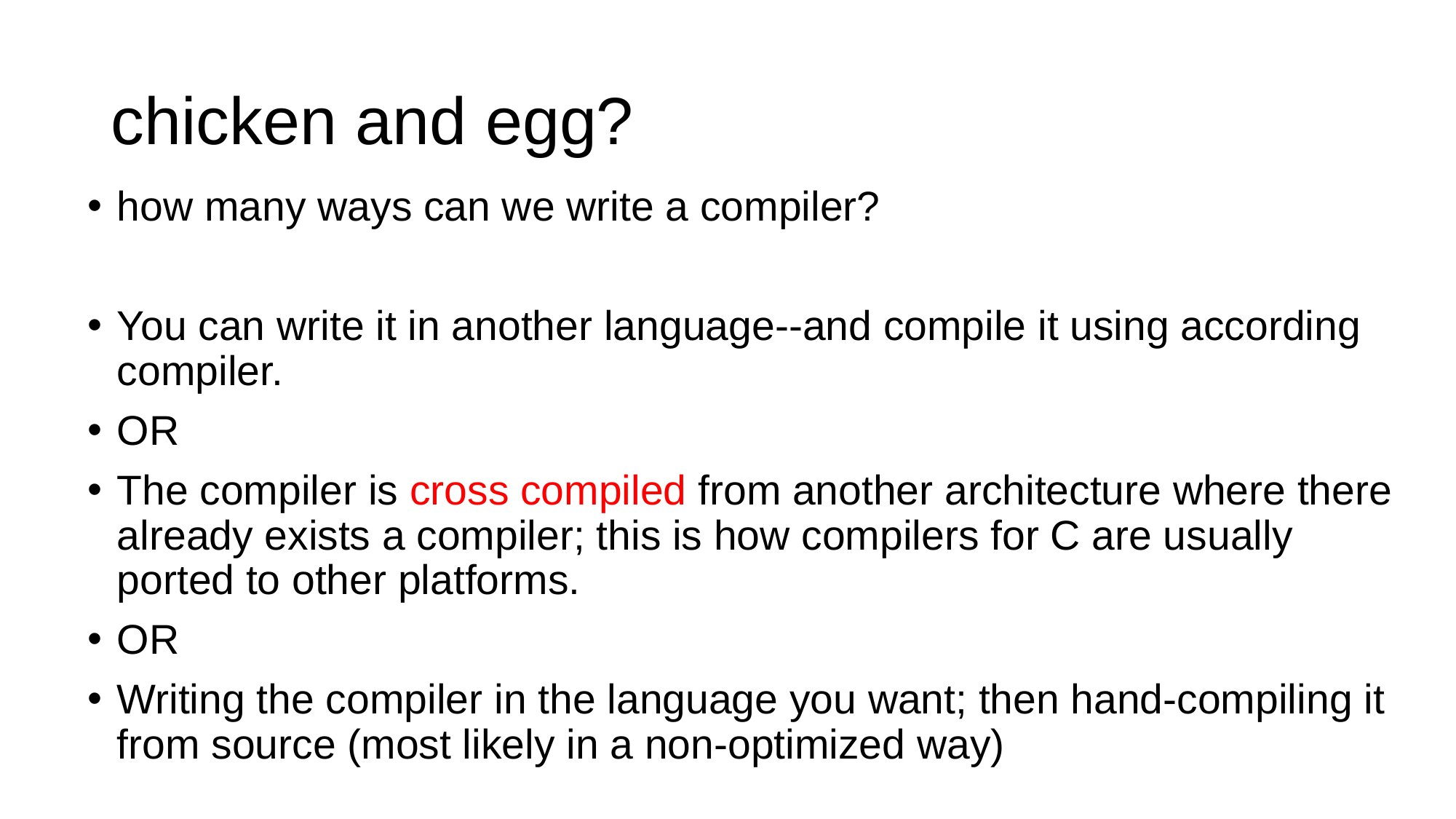

# chicken and egg?
how many ways can we write a compiler?

You can write it in another language--and compile it using according compiler.
OR
The compiler is cross compiled from another architecture where there already exists a compiler; this is how compilers for C are usually ported to other platforms.
OR
Writing the compiler in the language you want; then hand-compiling it from source (most likely in a non-optimized way)